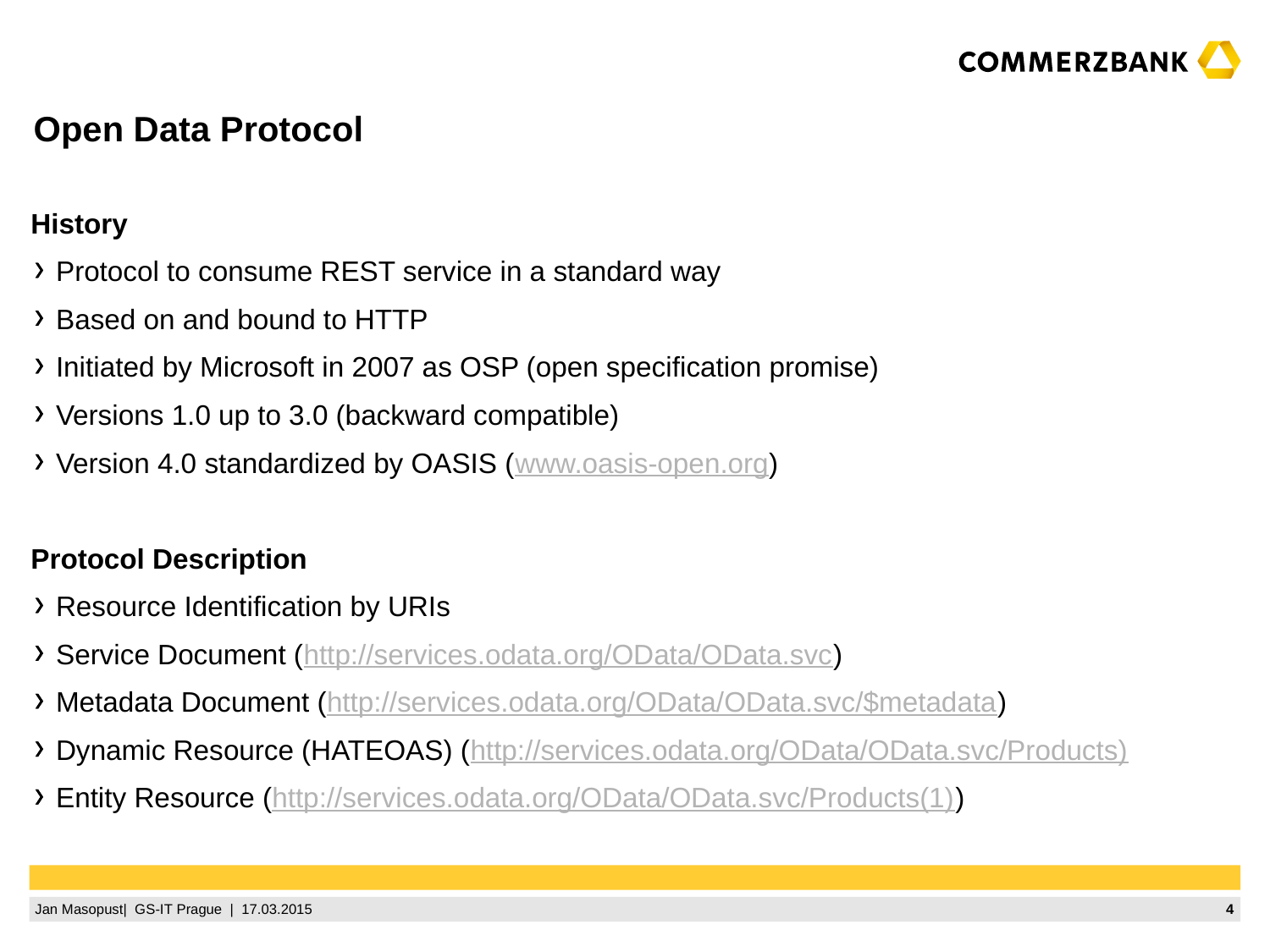

# Open Data Protocol
History
Protocol to consume REST service in a standard way
Based on and bound to HTTP
Initiated by Microsoft in 2007 as OSP (open specification promise)
Versions 1.0 up to 3.0 (backward compatible)
Version 4.0 standardized by OASIS (www.oasis-open.org)

Protocol Description
Resource Identification by URIs
Service Document (http://services.odata.org/OData/OData.svc)
Metadata Document (http://services.odata.org/OData/OData.svc/$metadata)
Dynamic Resource (HATEOAS) (http://services.odata.org/OData/OData.svc/Products)
Entity Resource (http://services.odata.org/OData/OData.svc/Products(1))